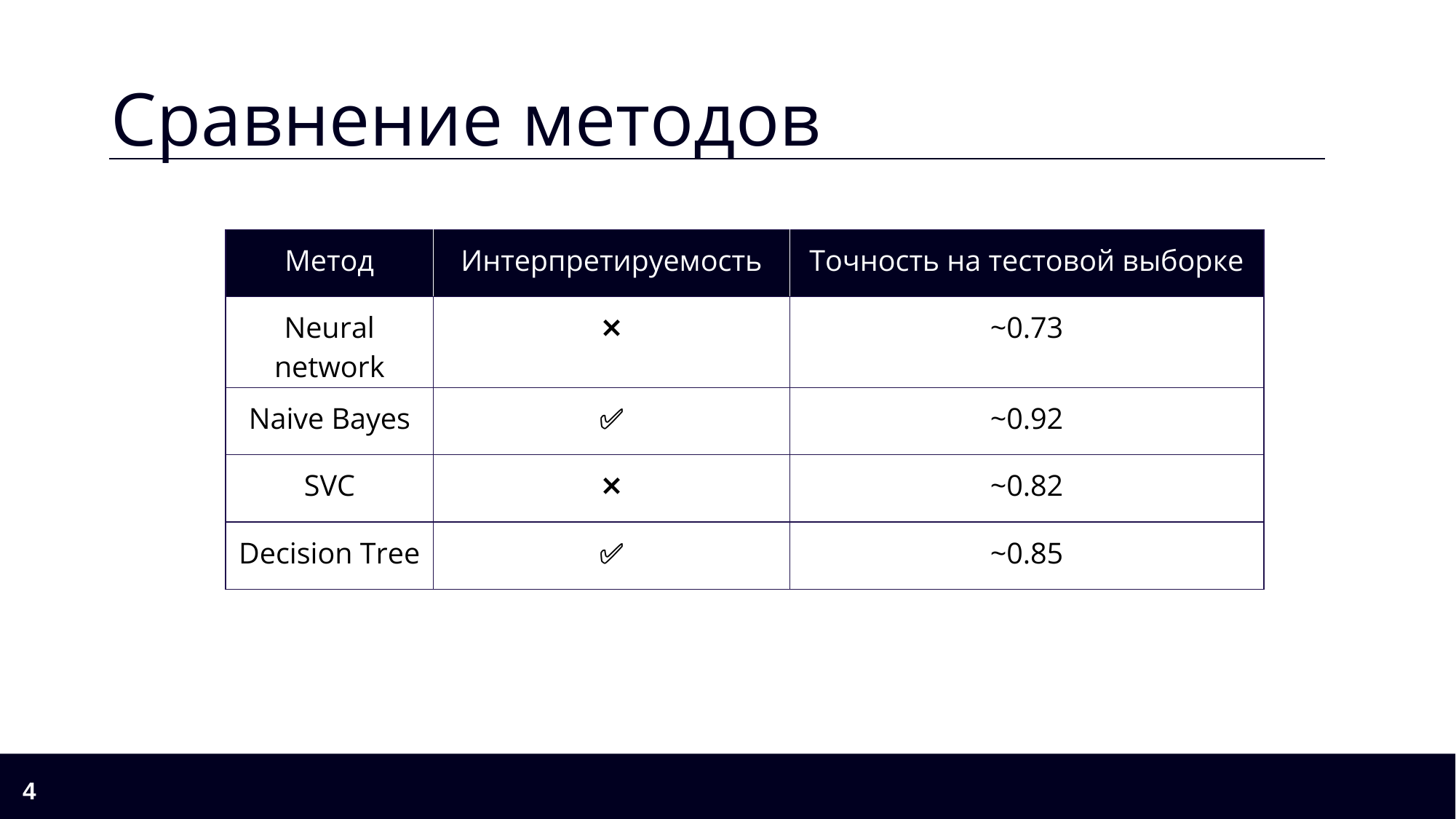

# Сравнение методов
| Метод | Интерпретируемость | Точность на тестовой выборке |
| --- | --- | --- |
| Neural network | ❌ | ~0.73 |
| Naive Bayes | ✅ | ~0.92 |
| SVC | ❌ | ~0.82 |
| Decision Tree | ✅ | ~0.85 |
4